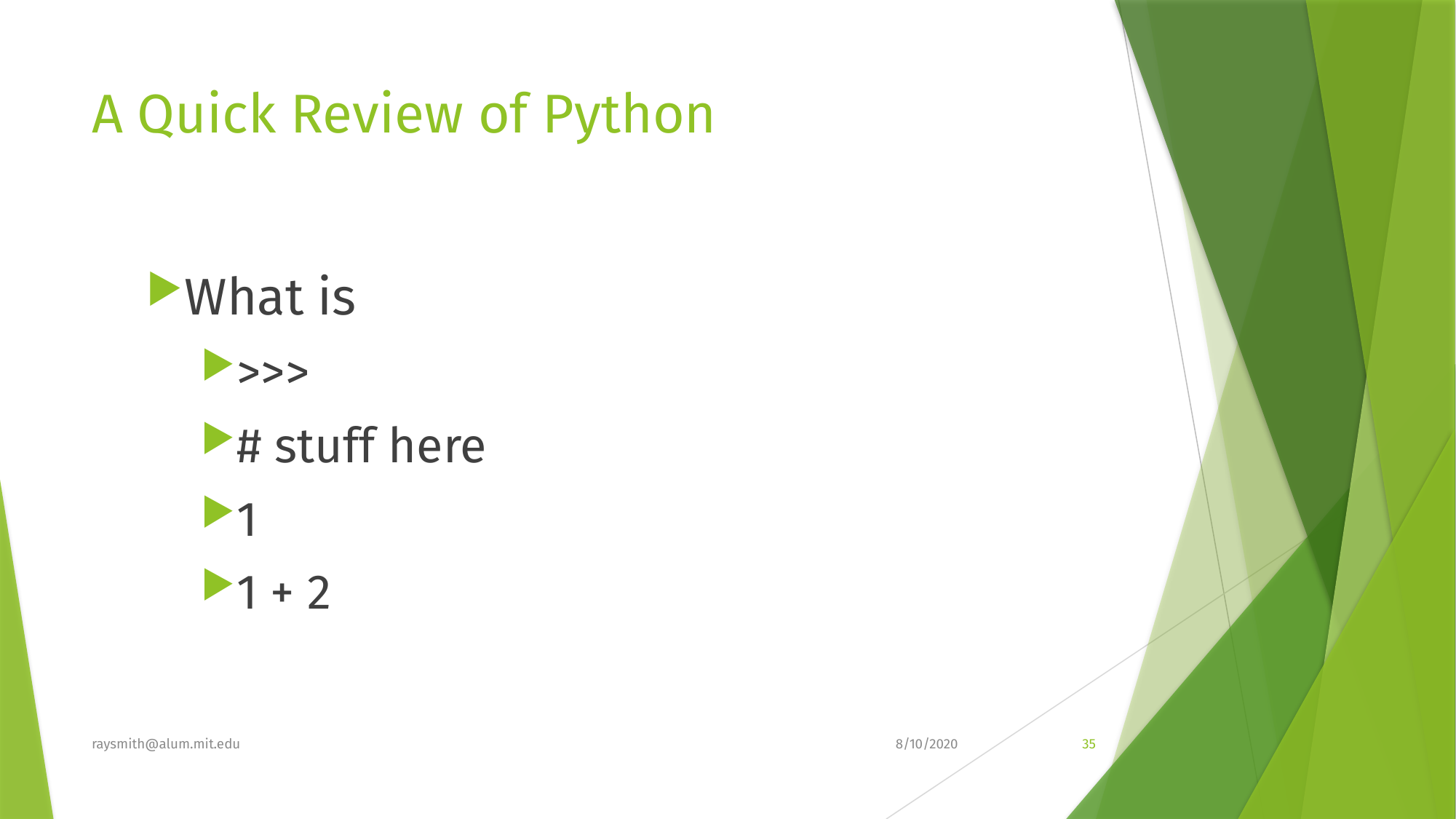

# A Quick Review of Python
What is
>>>
# stuff here
1
1 + 2

raysmith@alum.mit.edu
8/10/2020
35